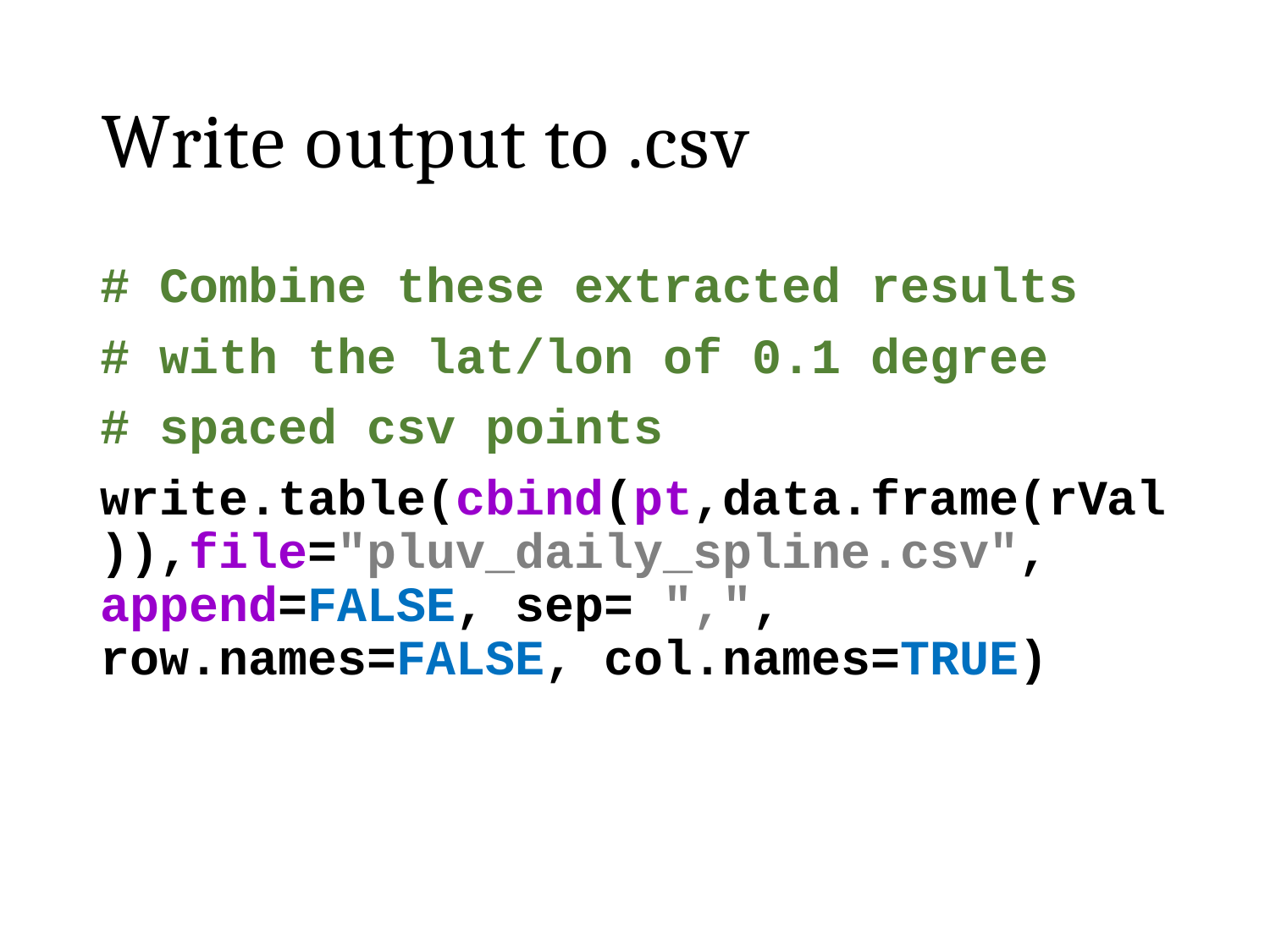

# Write output to .csv
# Combine these extracted results
# with the lat/lon of 0.1 degree
# spaced csv points
write.table(cbind(pt,data.frame(rVal)),file="pluv_daily_spline.csv", append=FALSE, sep= ",", row.names=FALSE, col.names=TRUE)